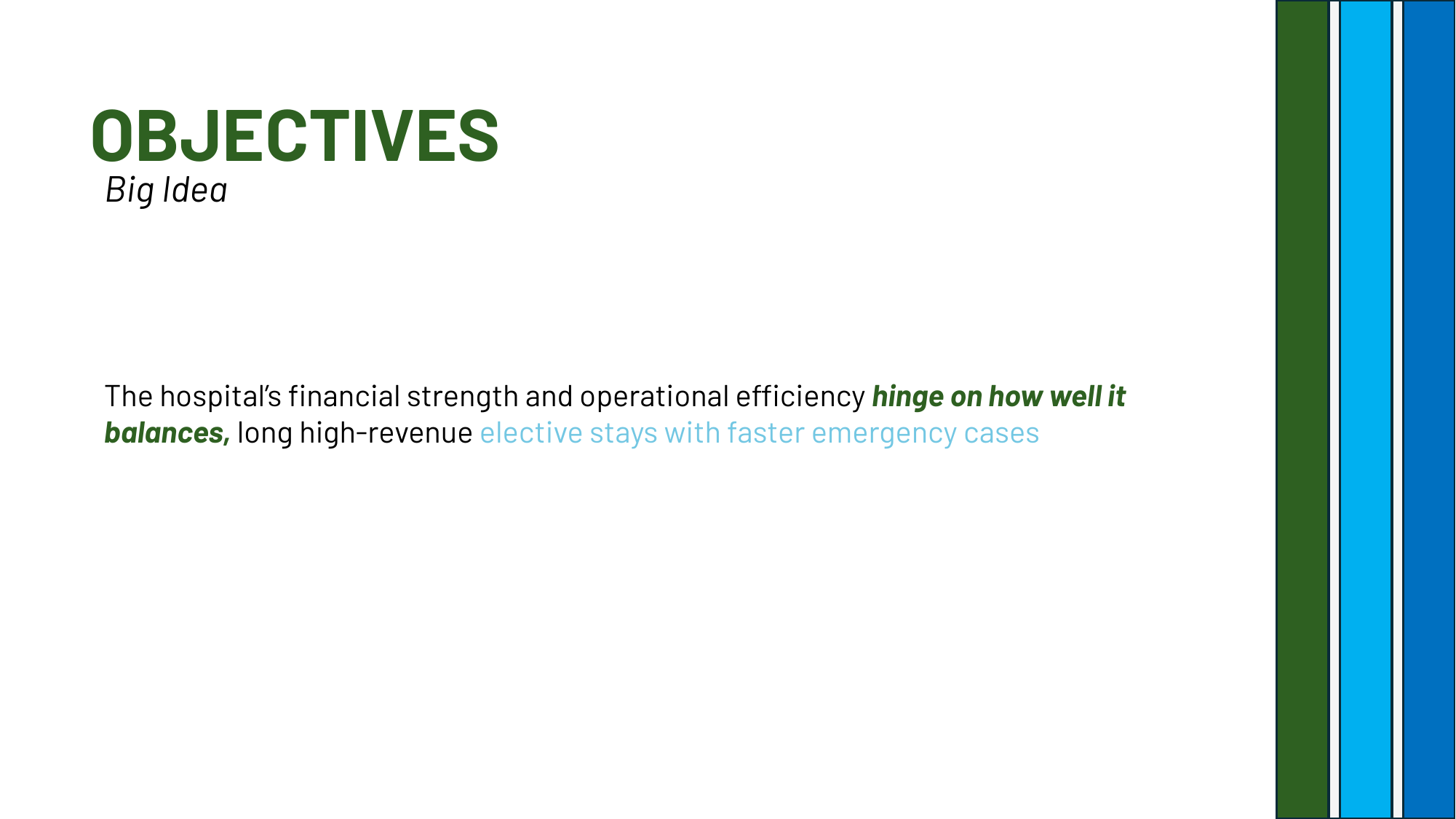

OBJECTIVES
Big Idea
The hospital’s financial strength and operational efficiency hinge on how well it balances, long high-revenue elective stays with faster emergency cases